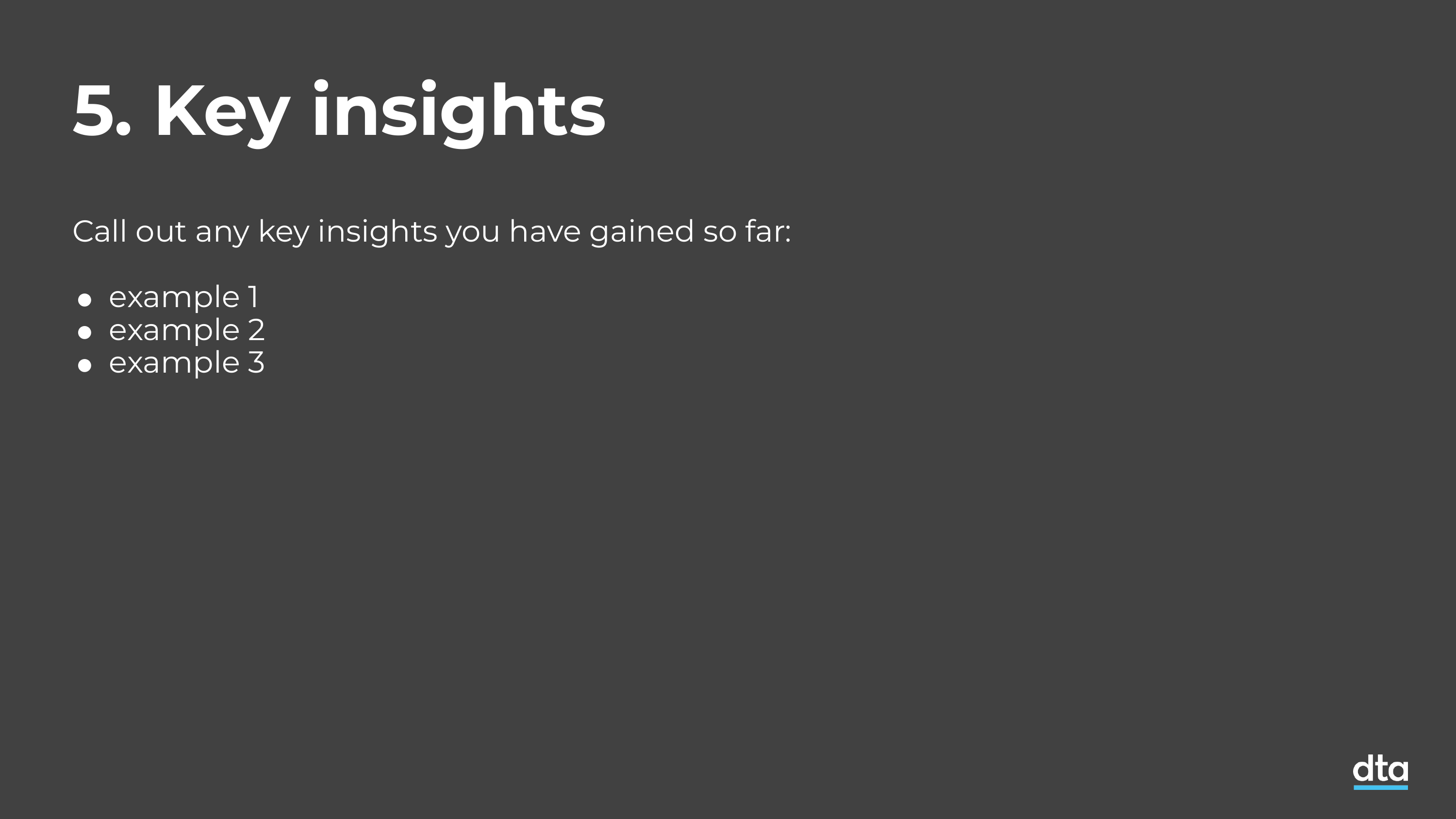

# 5. Key insights

Call out any key insights you have gained so far:

example 1
example 2
example 3